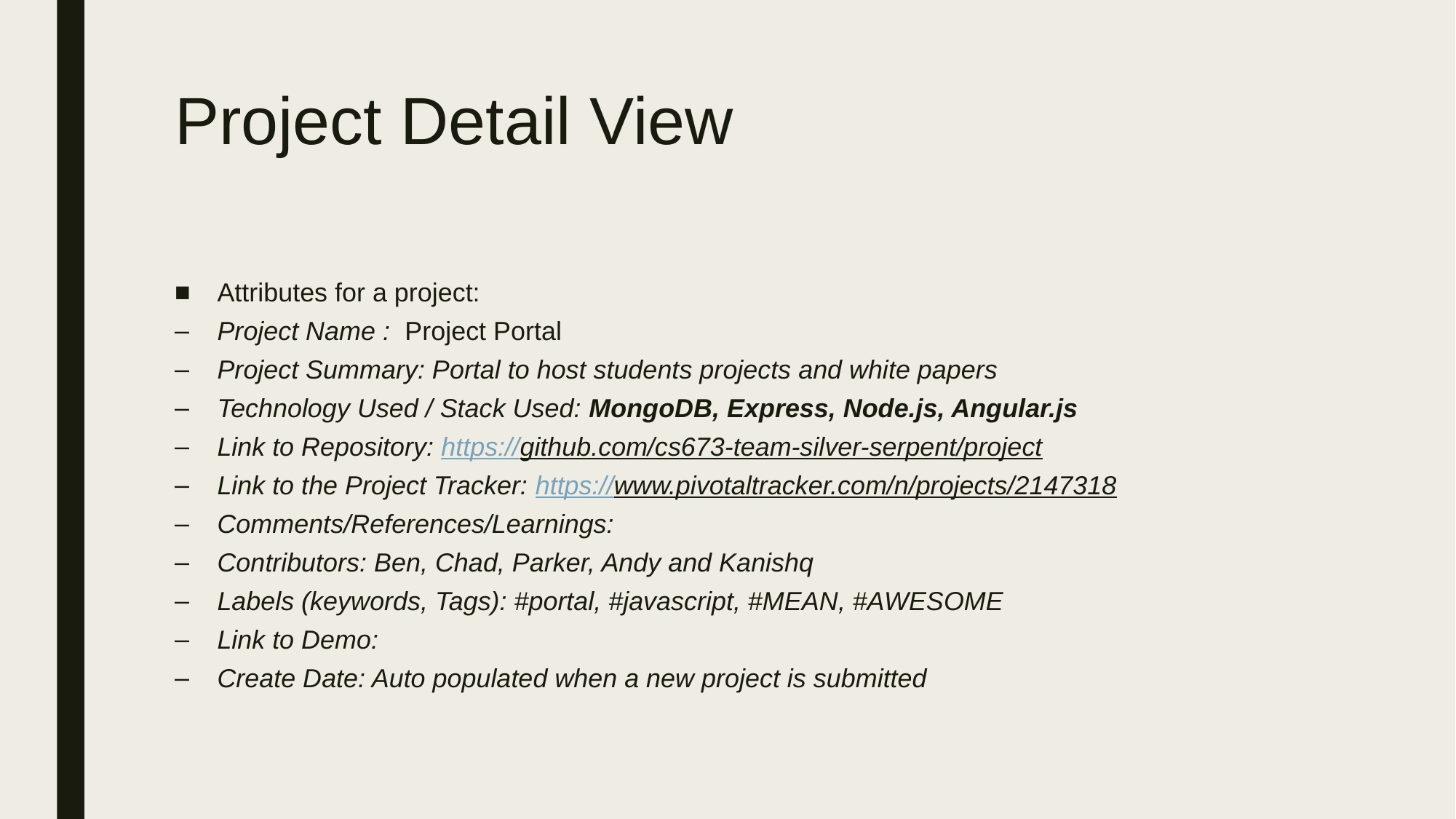

# Project Detail View
Attributes for a project:
Project Name :  Project Portal
Project Summary: Portal to host students projects and white papers
Technology Used / Stack Used: MongoDB, Express, Node.js, Angular.js
Link to Repository: https://github.com/cs673-team-silver-serpent/project
Link to the Project Tracker: https://www.pivotaltracker.com/n/projects/2147318
Comments/References/Learnings:
Contributors: Ben, Chad, Parker, Andy and Kanishq
Labels (keywords, Tags): #portal, #javascript, #MEAN, #AWESOME
Link to Demo:
Create Date: Auto populated when a new project is submitted